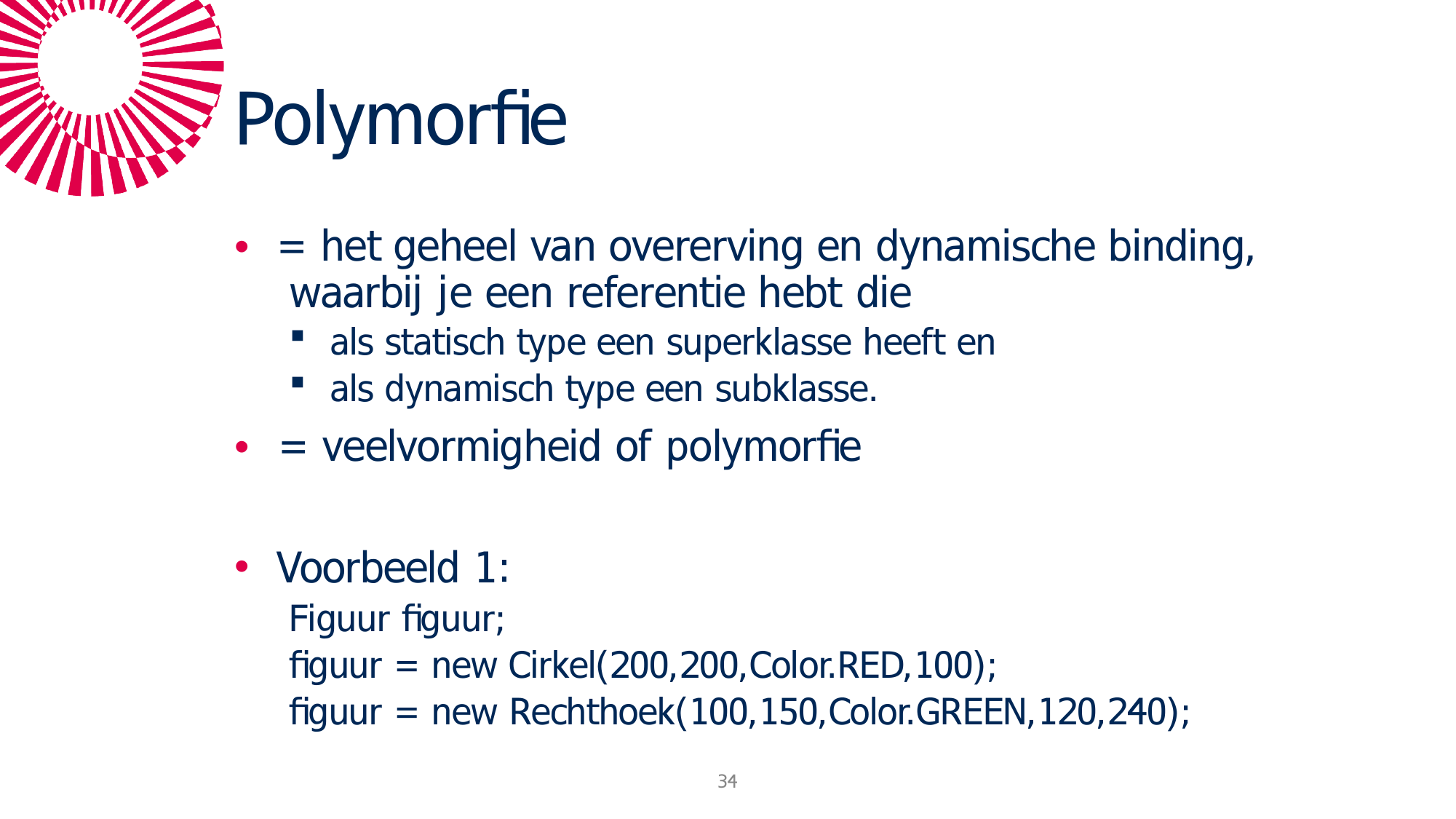

# Polymorfie
•	= het geheel van overerving en dynamische binding,  waarbij je een referentie hebt die
als statisch type een superklasse heeft en
als dynamisch type een subklasse.
•	= veelvormigheid of polymorfie

Voorbeeld 1:
Figuur figuur;
figuur = new Cirkel(200,200,Color.RED,100);
figuur = new Rechthoek(100,150,Color.GREEN,120,240);
34